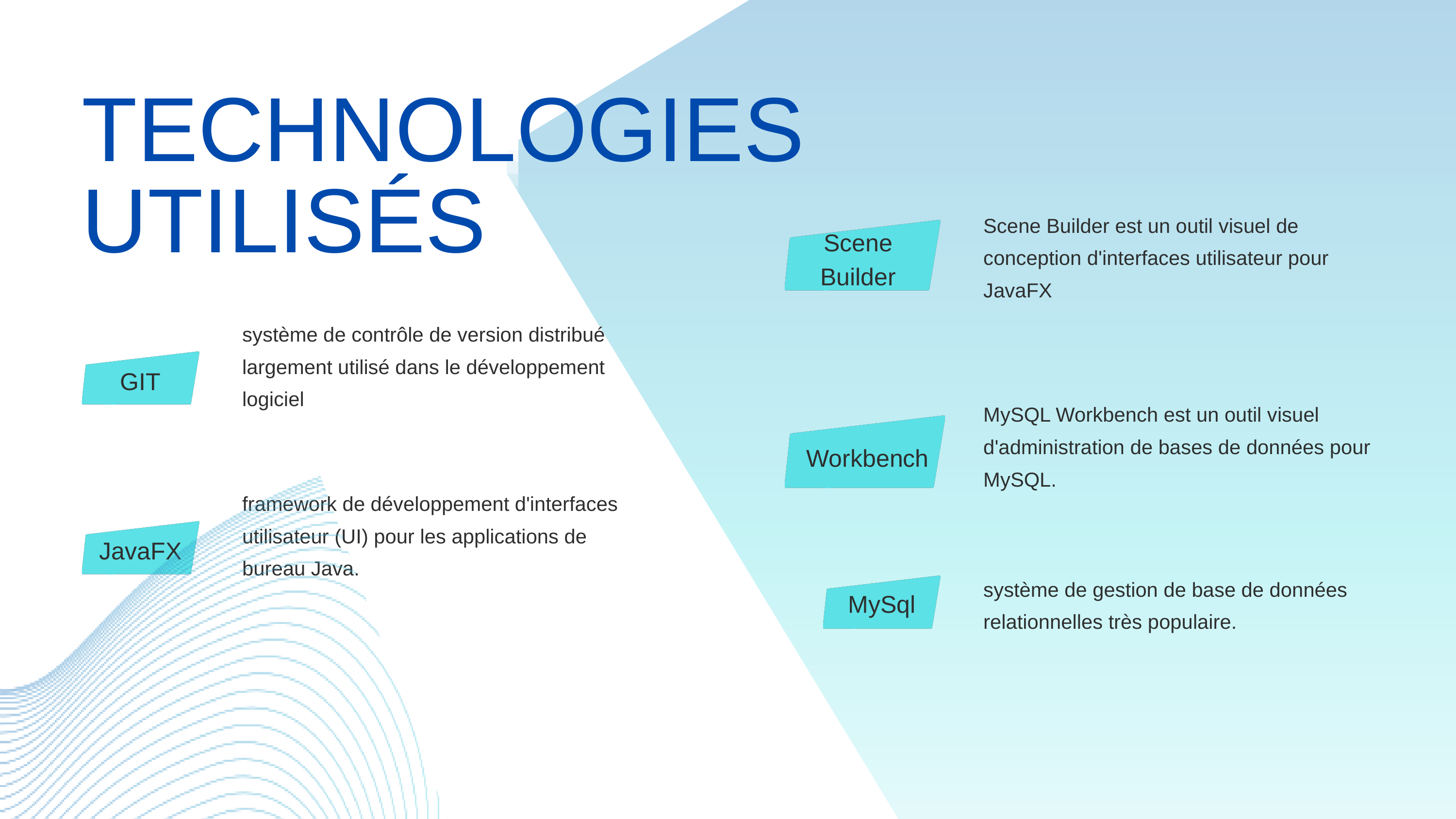

TECHNOLOGIES UTILISÉS
Scene Builder est un outil visuel de conception d'interfaces utilisateur pour JavaFX

Scene Builder
système de contrôle de version distribué largement utilisé dans le développement logiciel

GIT
MySQL Workbench est un outil visuel d'administration de bases de données pour MySQL.

Workbench
framework de développement d'interfaces utilisateur (UI) pour les applications de bureau Java.

JavaFX
système de gestion de base de données relationnelles très populaire.

MySql